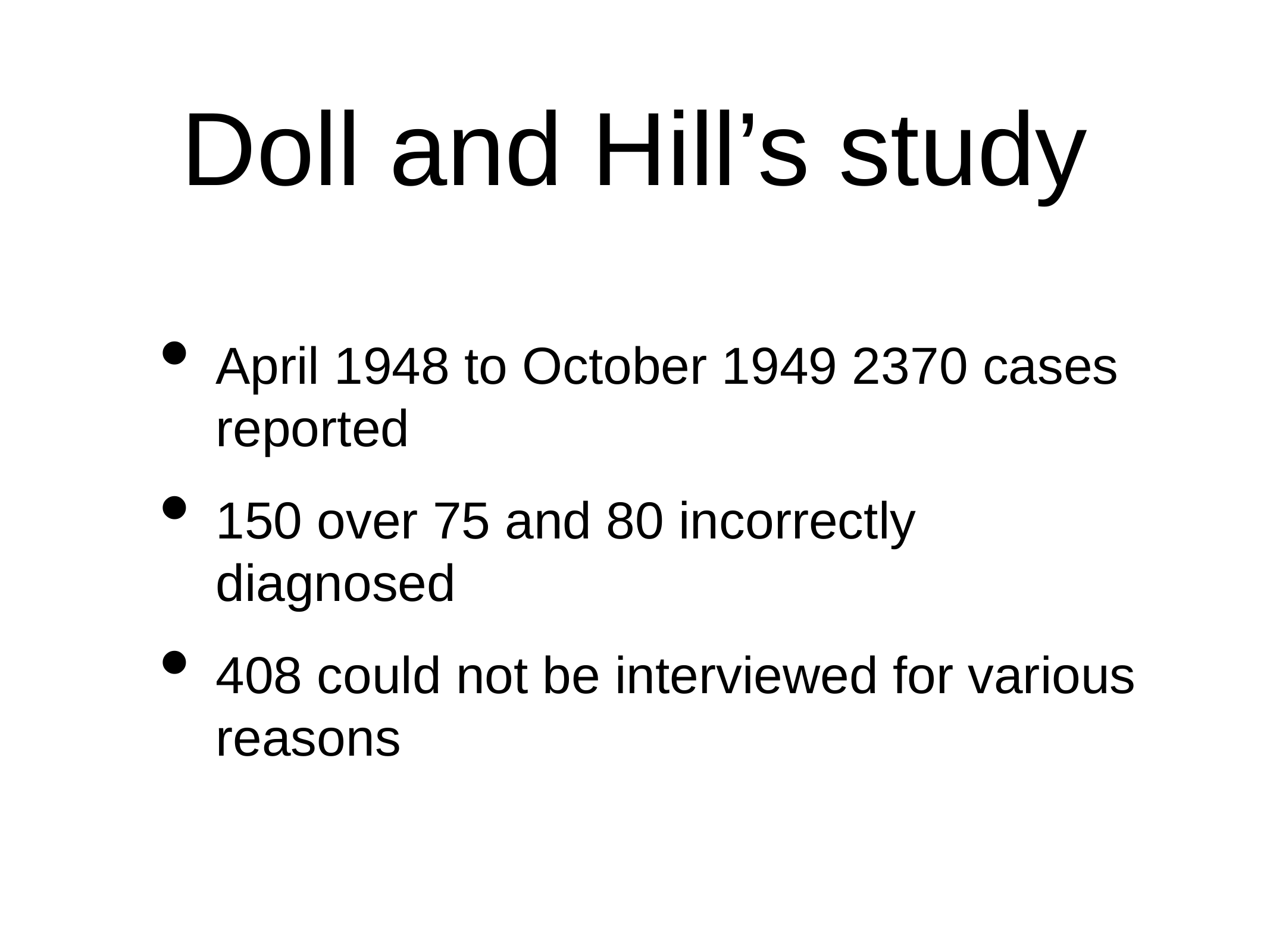

# Doll and Hill’s study
April 1948 to October 1949 2370 cases reported
150 over 75 and 80 incorrectly diagnosed
408 could not be interviewed for various reasons